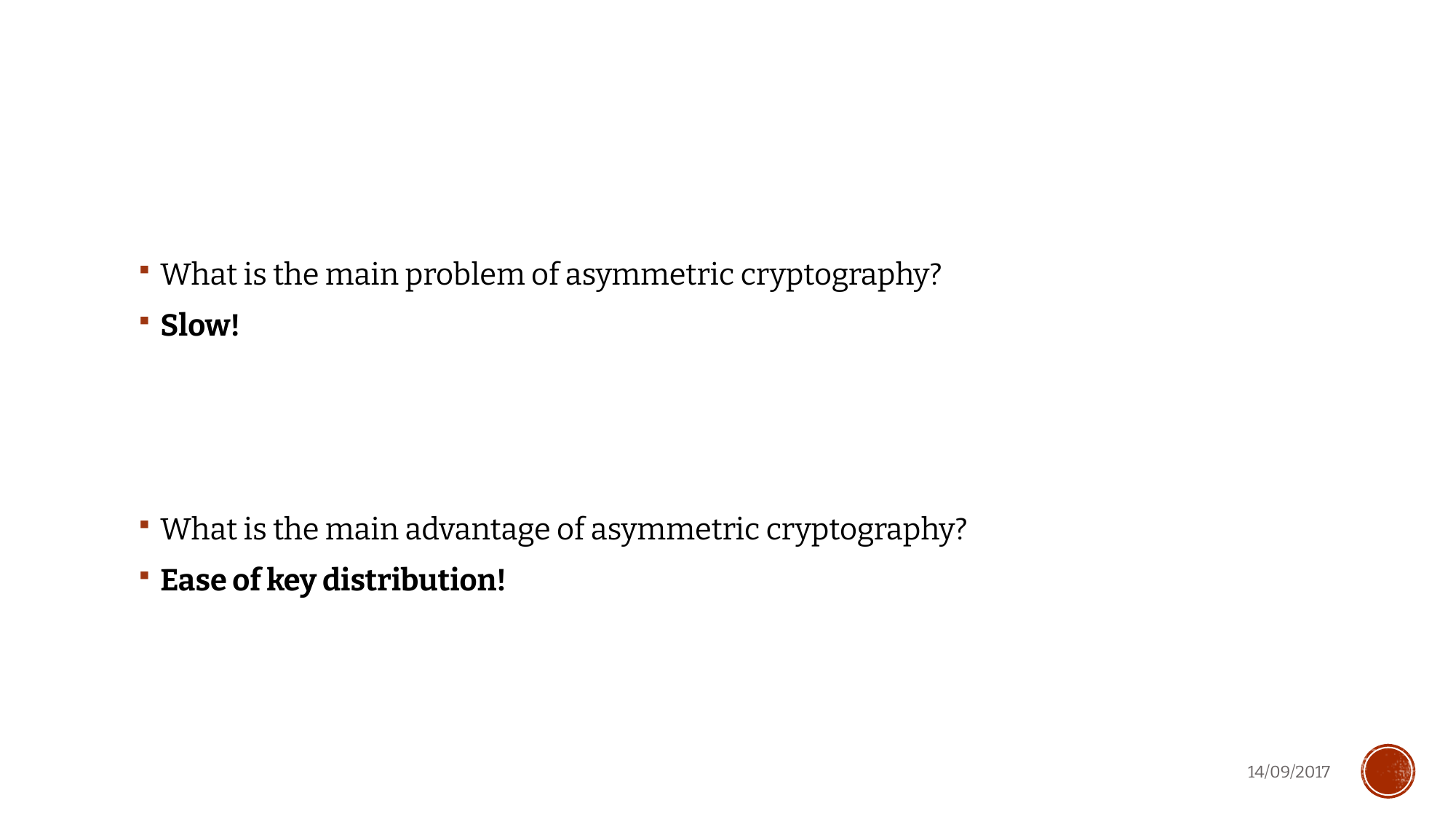

What is the main problem of asymmetric cryptography?
Slow!

What is the main advantage of asymmetric cryptography?
Ease of key distribution!

14/09/2017